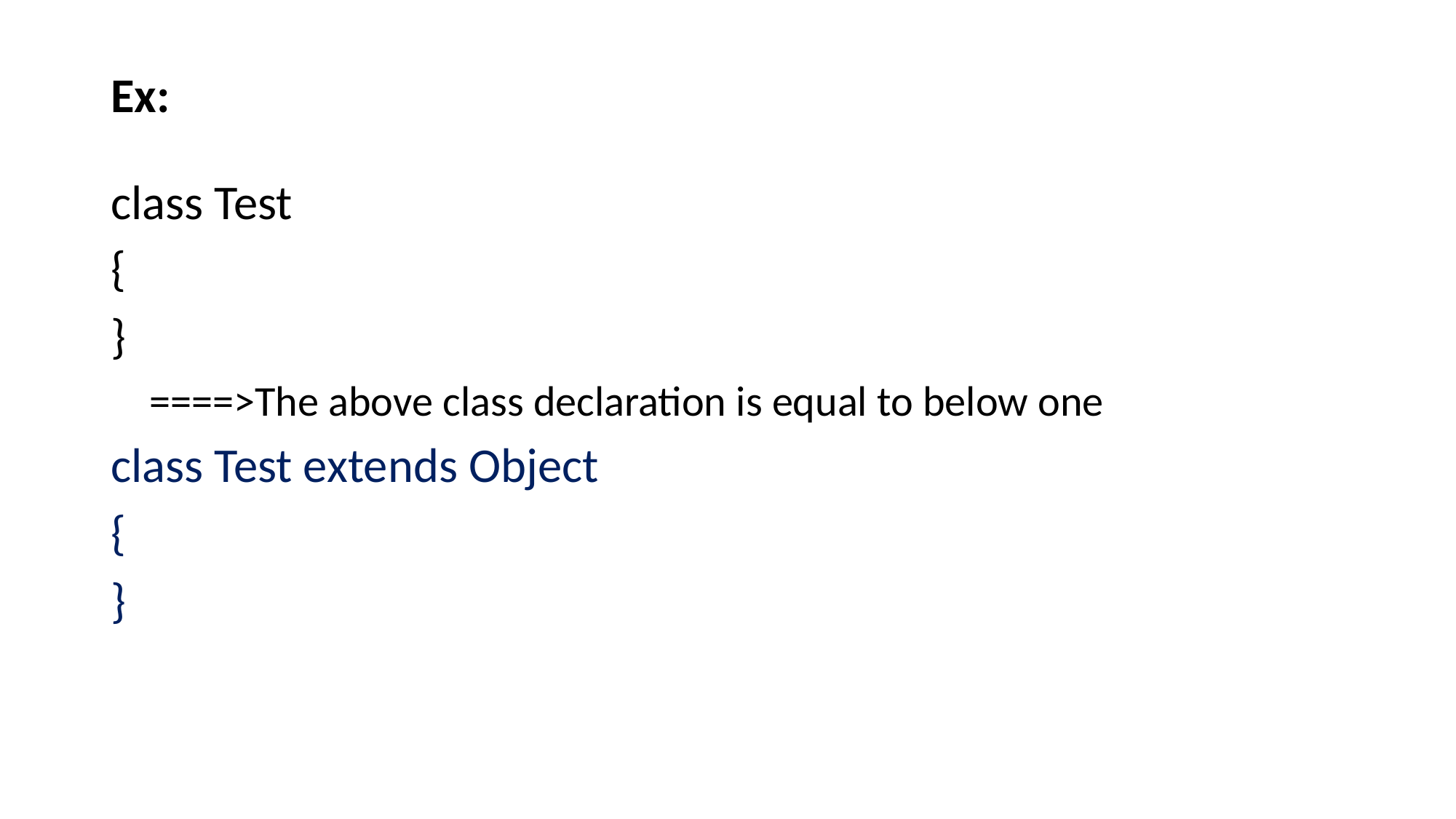

Ex:

class Test
{
}
    ====>The above class declaration is equal to below one
class Test extends Object
{
}